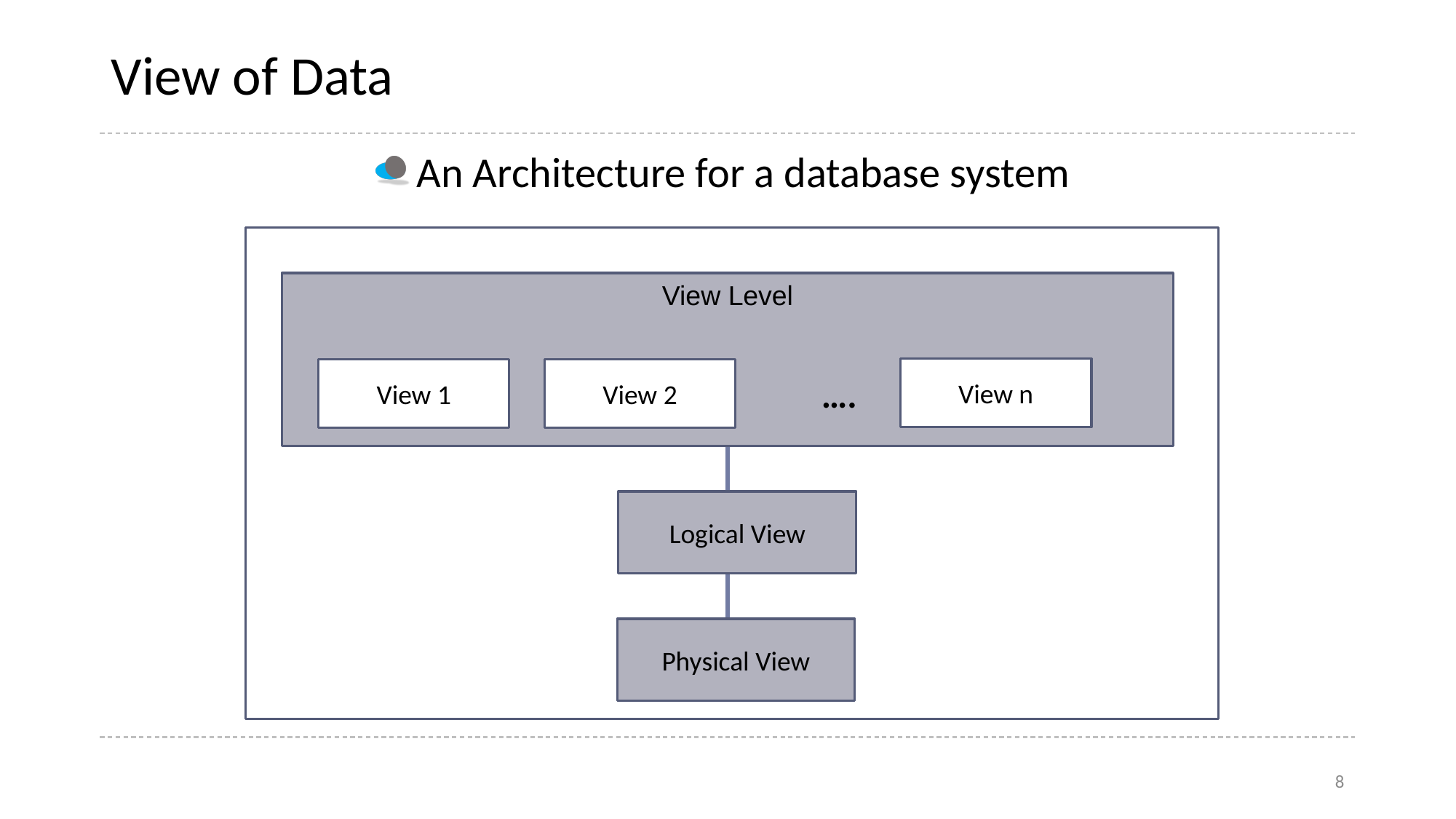

# View of Data
An Architecture for a database system

View Level
View n
View 1
View 2
….
Logical View
Physical View
8